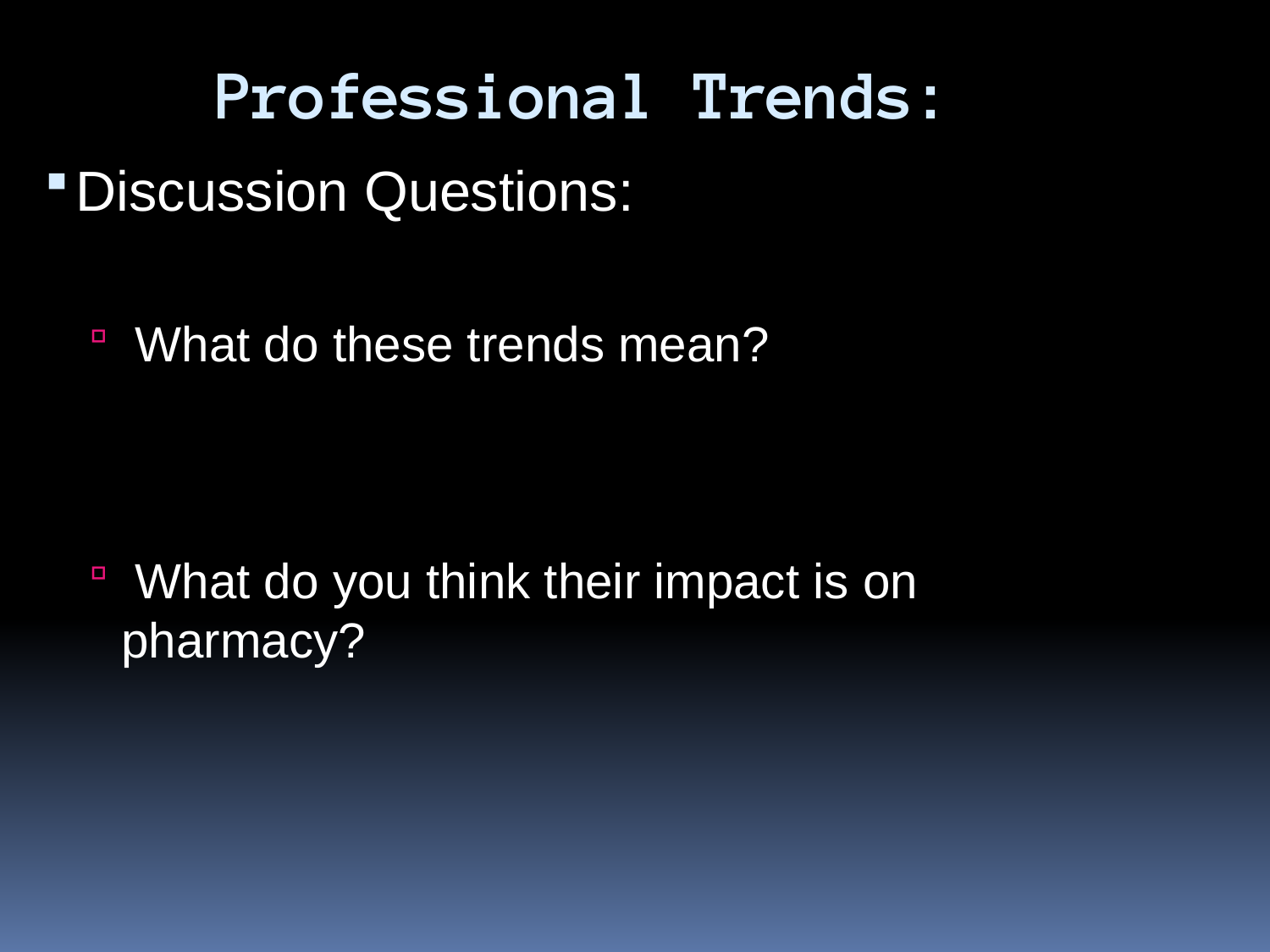

Professional Trends:
Discussion Questions:

 What do these trends mean?

 What do you think their impact is on pharmacy?